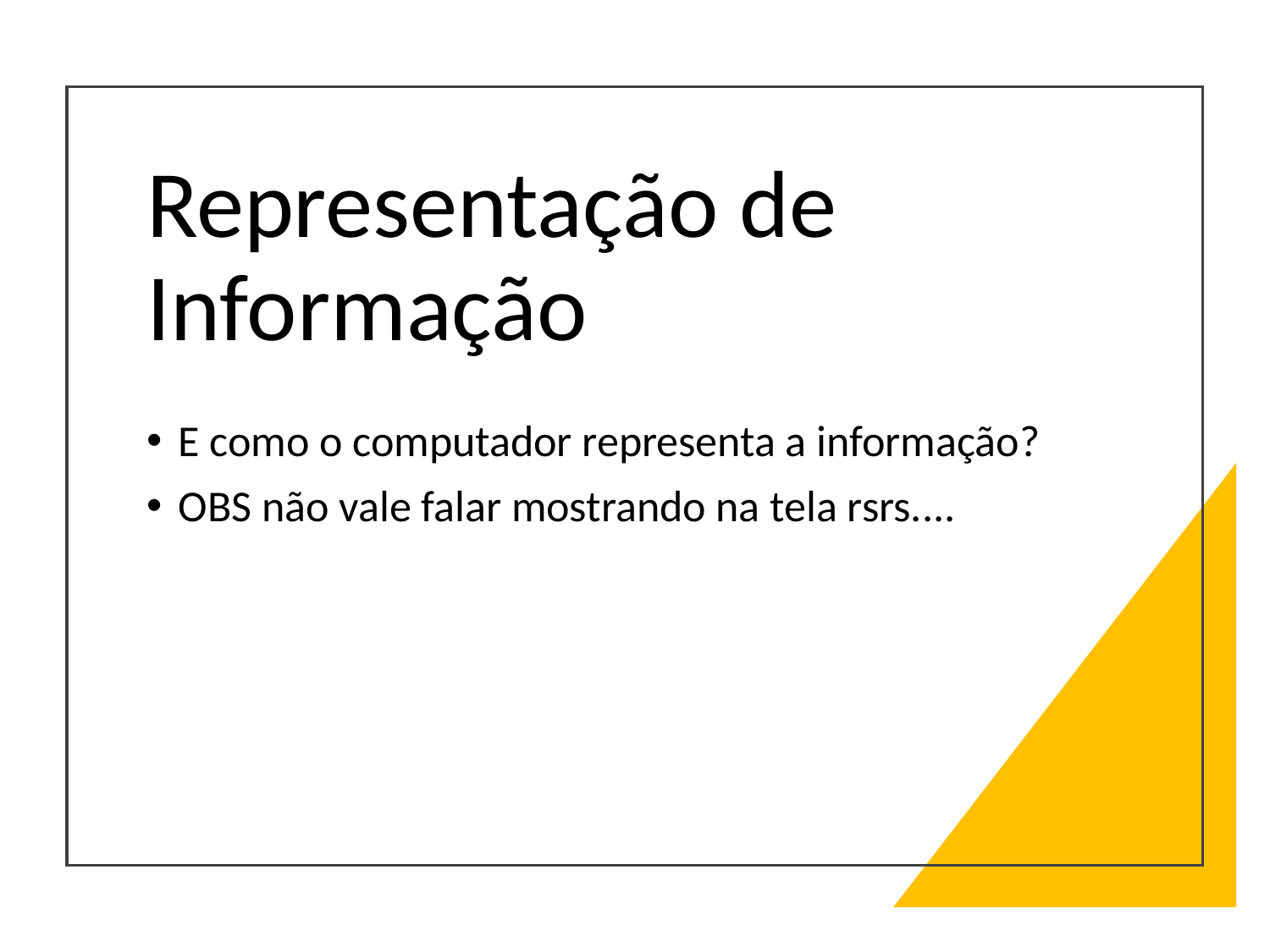

# Representação de Informação
E como o computador representa a informação?
OBS não vale falar mostrando na tela rsrs....